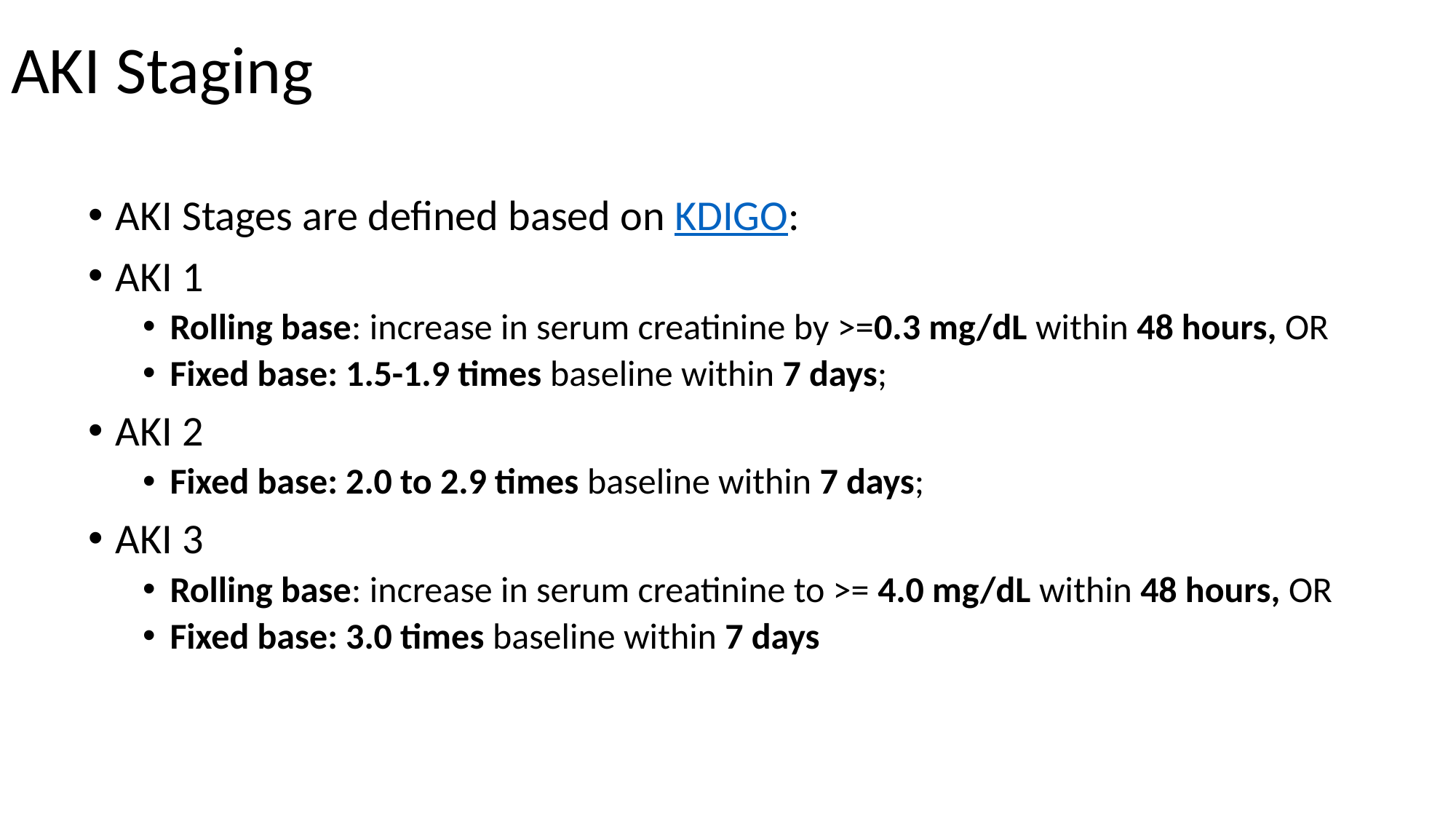

# AKI Staging
AKI Stages are defined based on KDIGO:
AKI 1
Rolling base: increase in serum creatinine by >=0.3 mg/dL within 48 hours, OR
Fixed base: 1.5-1.9 times baseline within 7 days;
AKI 2
Fixed base: 2.0 to 2.9 times baseline within 7 days;
AKI 3
Rolling base: increase in serum creatinine to >= 4.0 mg/dL within 48 hours, OR
Fixed base: 3.0 times baseline within 7 days